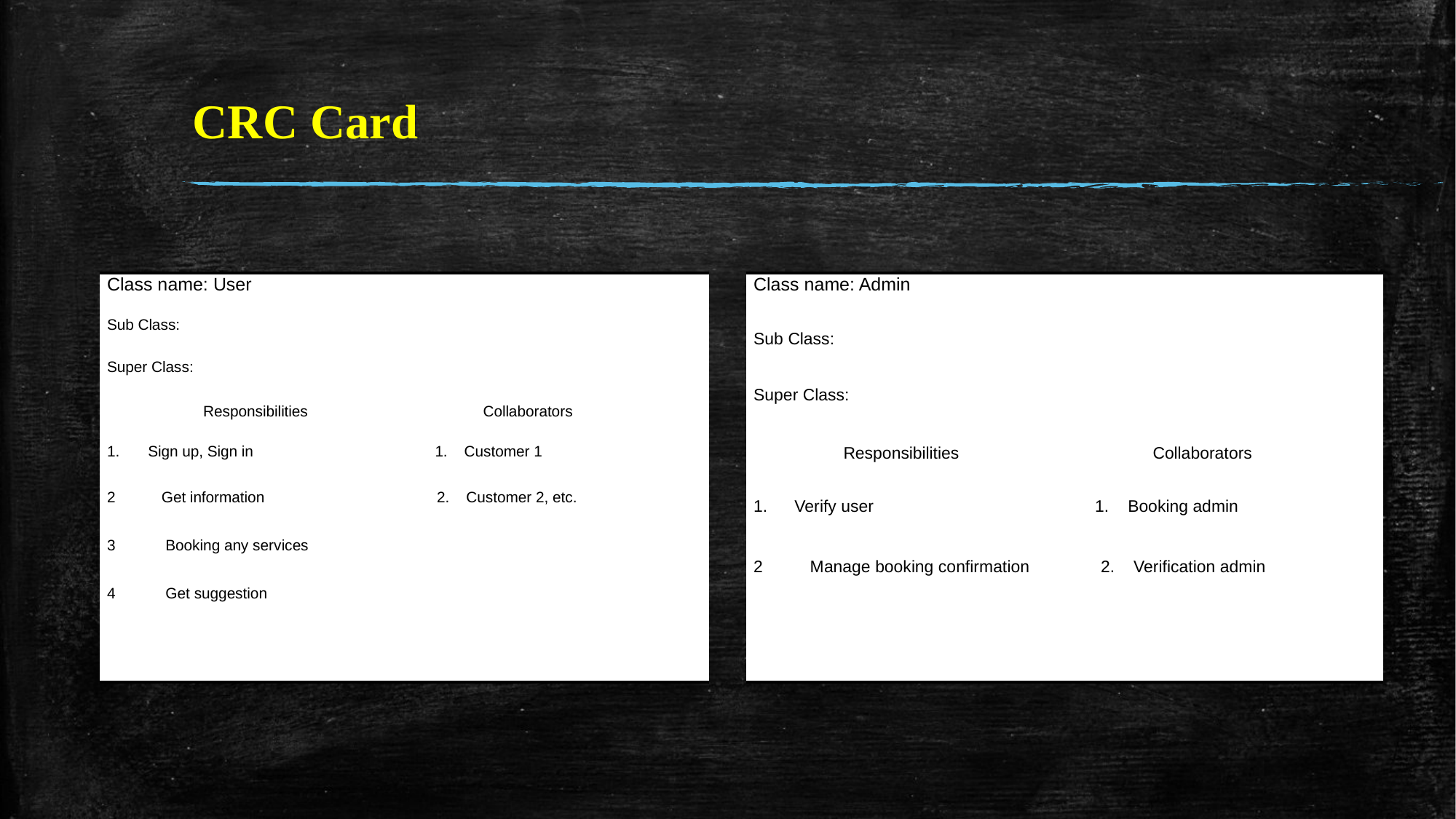

# CRC Card
| Class name: Admin |  |
| --- | --- |
| Sub Class: |  |
| Super Class: |  |
| Responsibilities | Collaborators |
| Verify user | 1. Booking admin |
| 2 Manage booking confirmation | 2. Verification admin |
|  |  |
| Class name: User |  |
| --- | --- |
| Sub Class: |  |
| Super Class: |  |
| Responsibilities | Collaborators |
| Sign up, Sign in | 1. Customer 1 |
| 2 Get information | 2. Customer 2, etc. |
| 3 Booking any services |  |
| 4 Get suggestion |  |
|  |  |